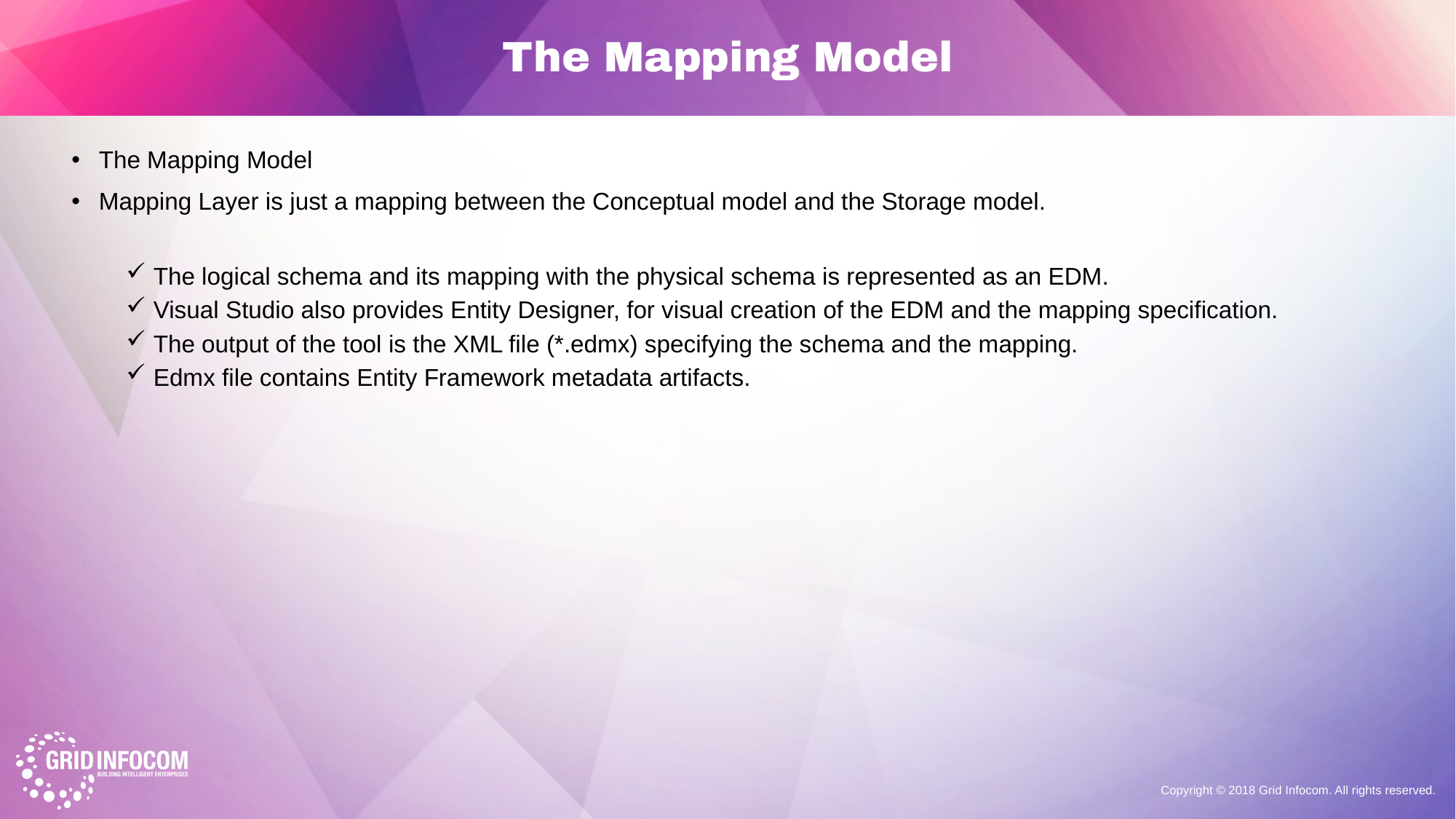

# The Mapping Model
The Mapping Model
Mapping Layer is just a mapping between the Conceptual model and the Storage model.

The logical schema and its mapping with the physical schema is represented as an EDM.
Visual Studio also provides Entity Designer, for visual creation of the EDM and the mapping specification.
The output of the tool is the XML file (*.edmx) specifying the schema and the mapping.
Edmx file contains Entity Framework metadata artifacts.